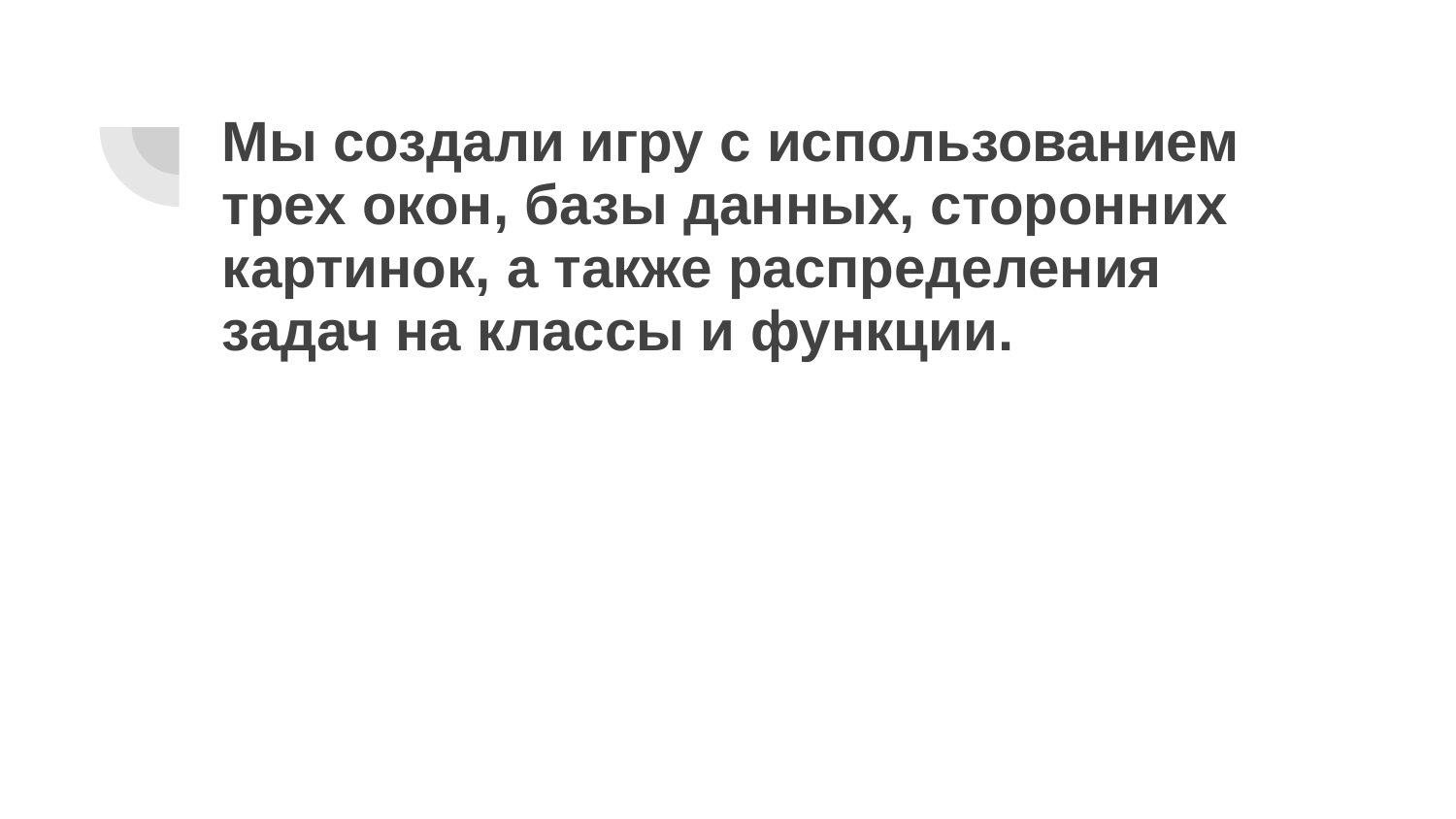

# Мы создали игру с использованием трех окон, базы данных, сторонних картинок, а также распределения задач на классы и функции.